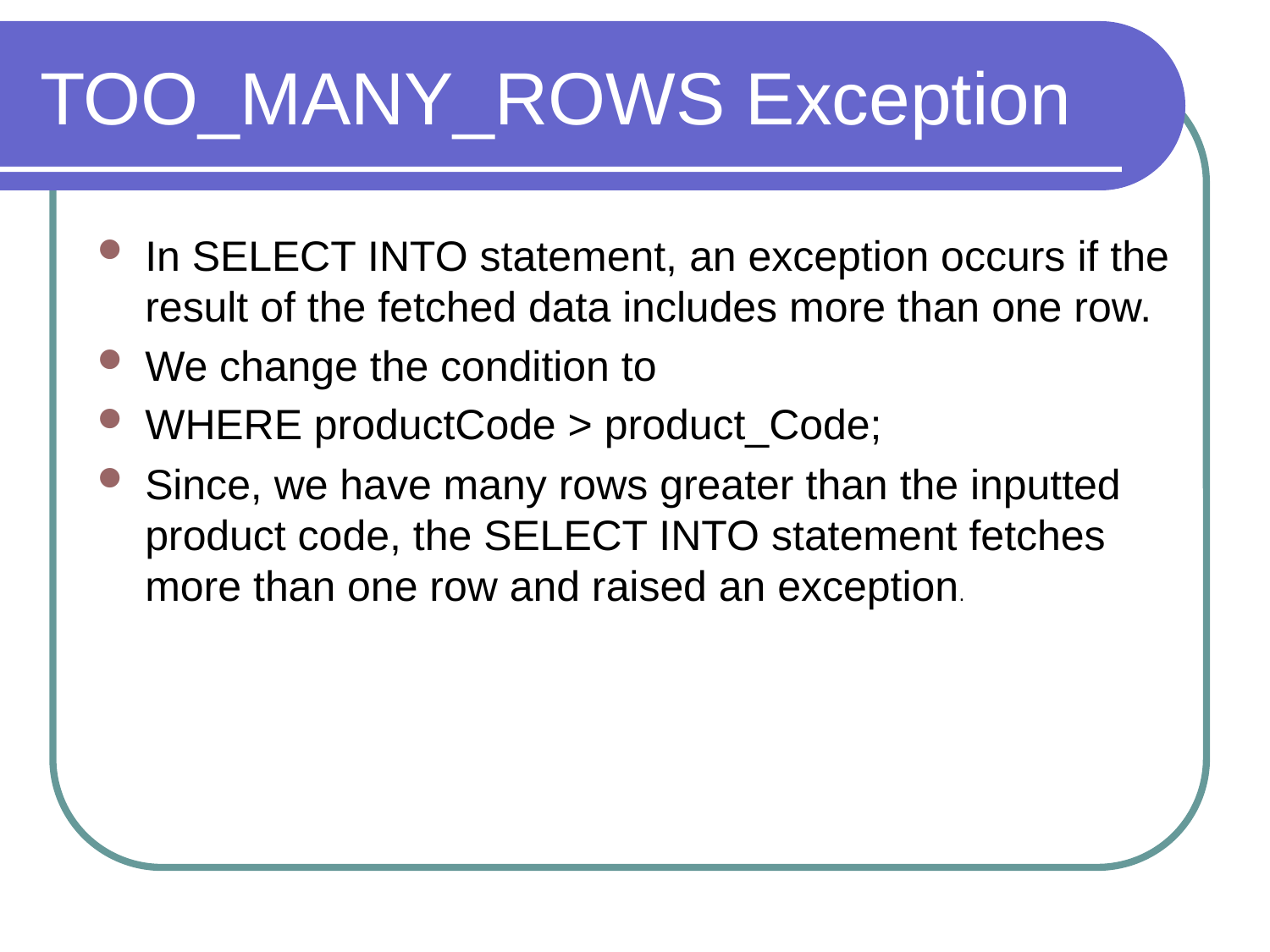

# TOO_MANY_ROWS Exception
In SELECT INTO statement, an exception occurs if the result of the fetched data includes more than one row.
We change the condition to
WHERE productCode > product_Code;
Since, we have many rows greater than the inputted product code, the SELECT INTO statement fetches more than one row and raised an exception.